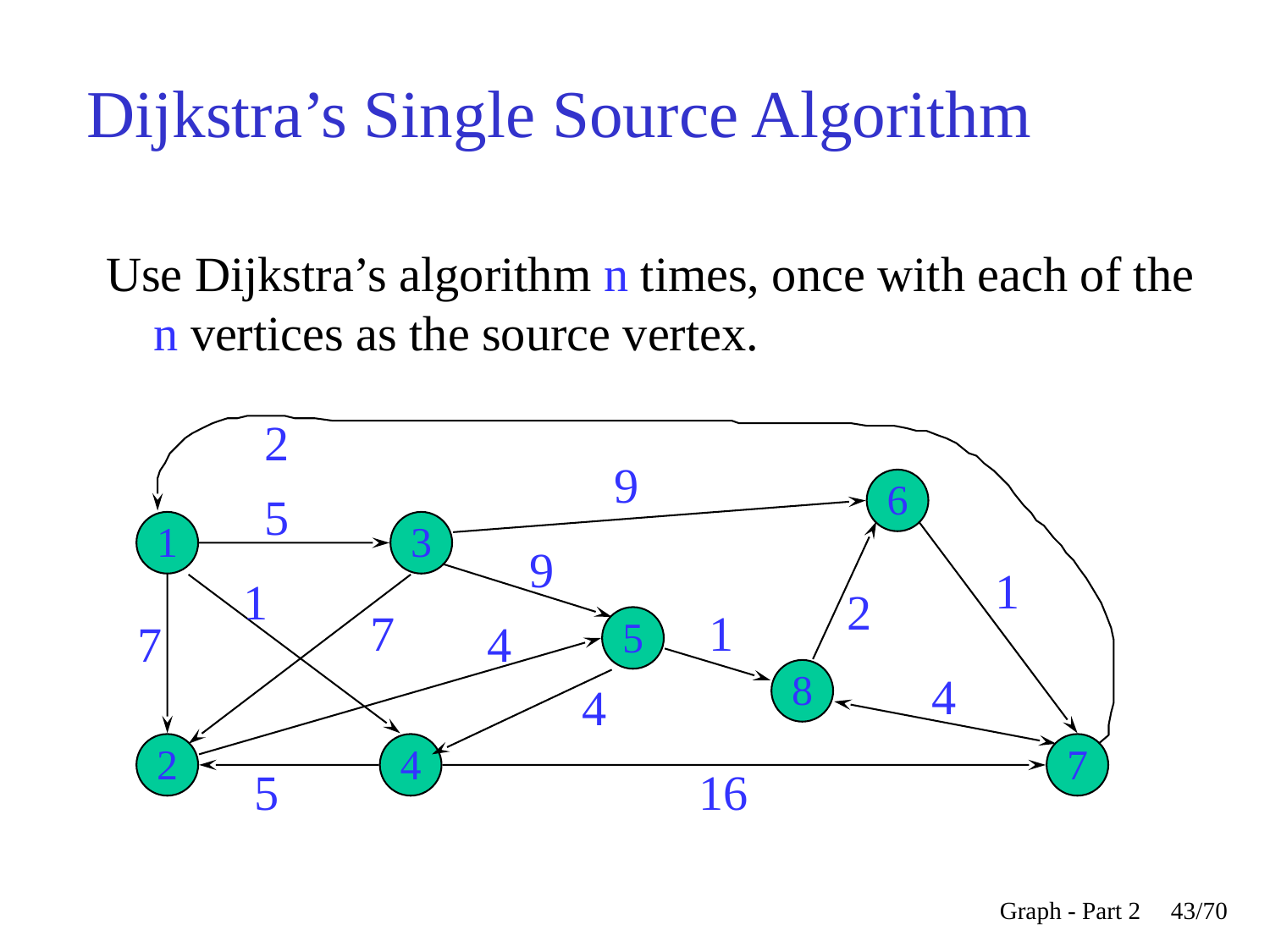

Dijkstra’s Single Source Algorithm
Use Dijkstra’s algorithm n times, once with each of the n vertices as the source vertex.
2

9
6

5

1
3

9

1
1

2
7
1
5
7
4

8
4

4

2
4
7

5
16

Graph - Part 2
43/70